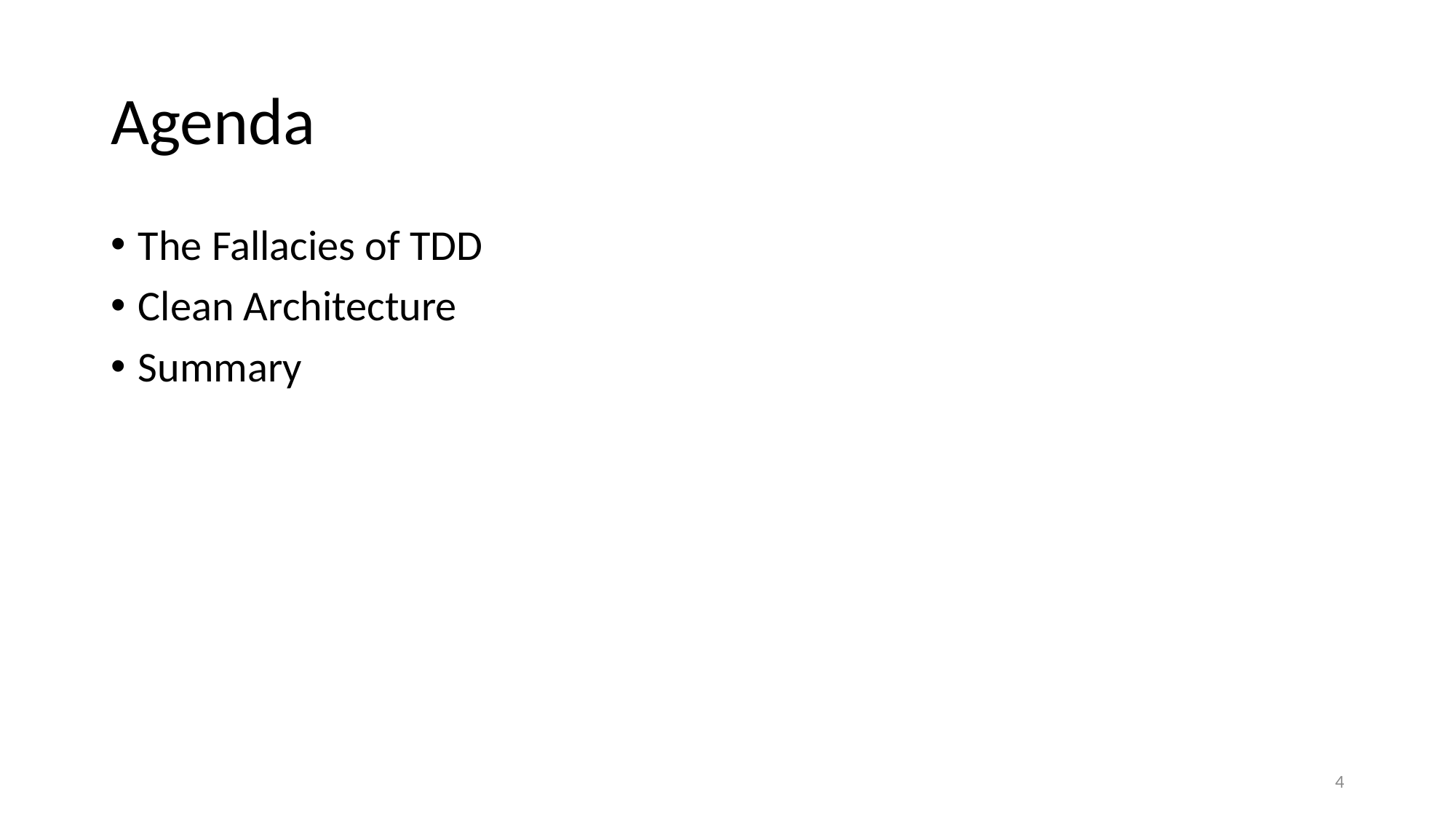

# Agenda
The Fallacies of TDD
Clean Architecture
Summary
4